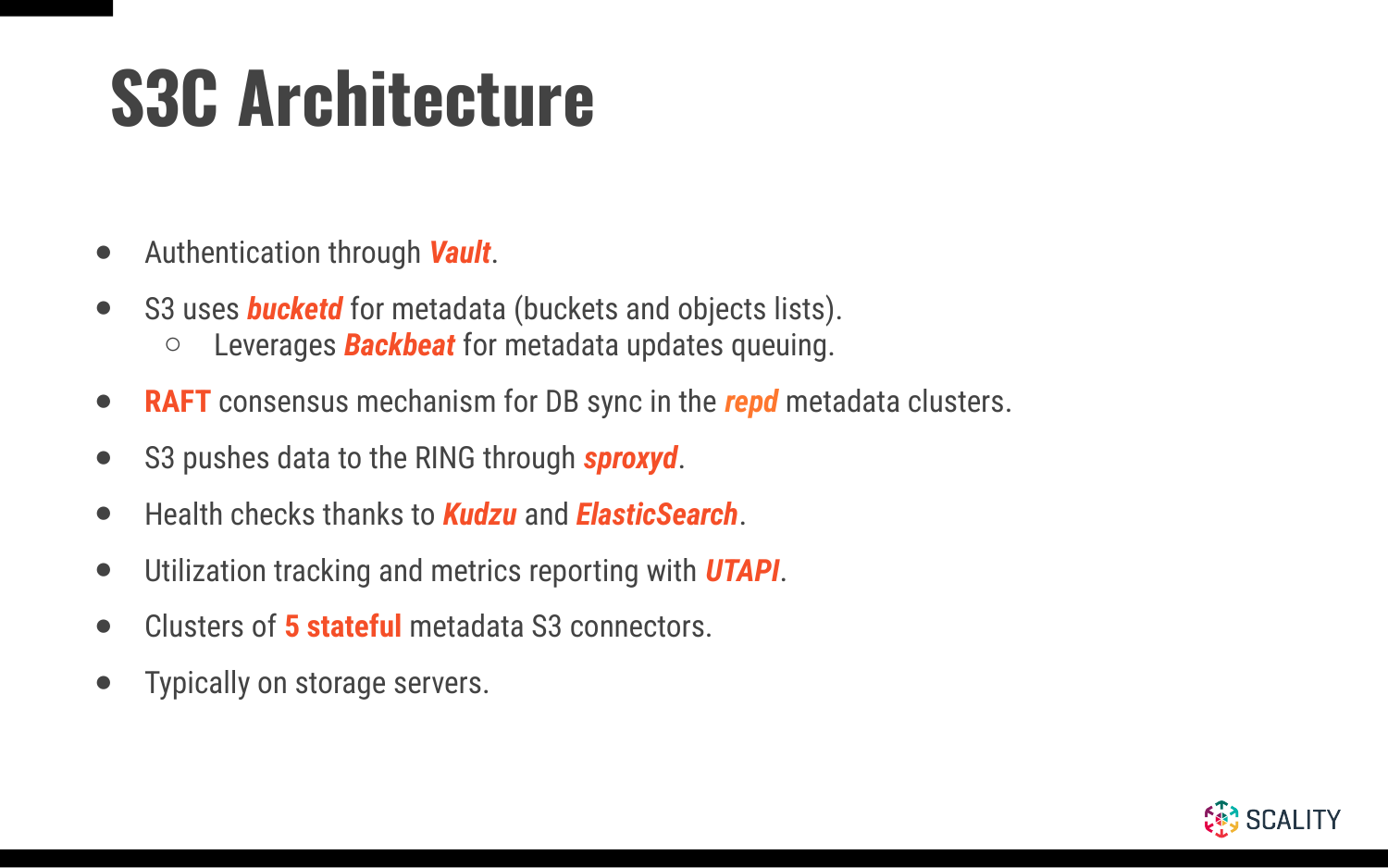

# S3C Architecture
Authentication through Vault.
S3 uses bucketd for metadata (buckets and objects lists).
Leverages Backbeat for metadata updates queuing.
RAFT consensus mechanism for DB sync in the repd metadata clusters.
S3 pushes data to the RING through sproxyd.
Health checks thanks to Kudzu and ElasticSearch.
Utilization tracking and metrics reporting with UTAPI.
Clusters of 5 stateful metadata S3 connectors.
Typically on storage servers.